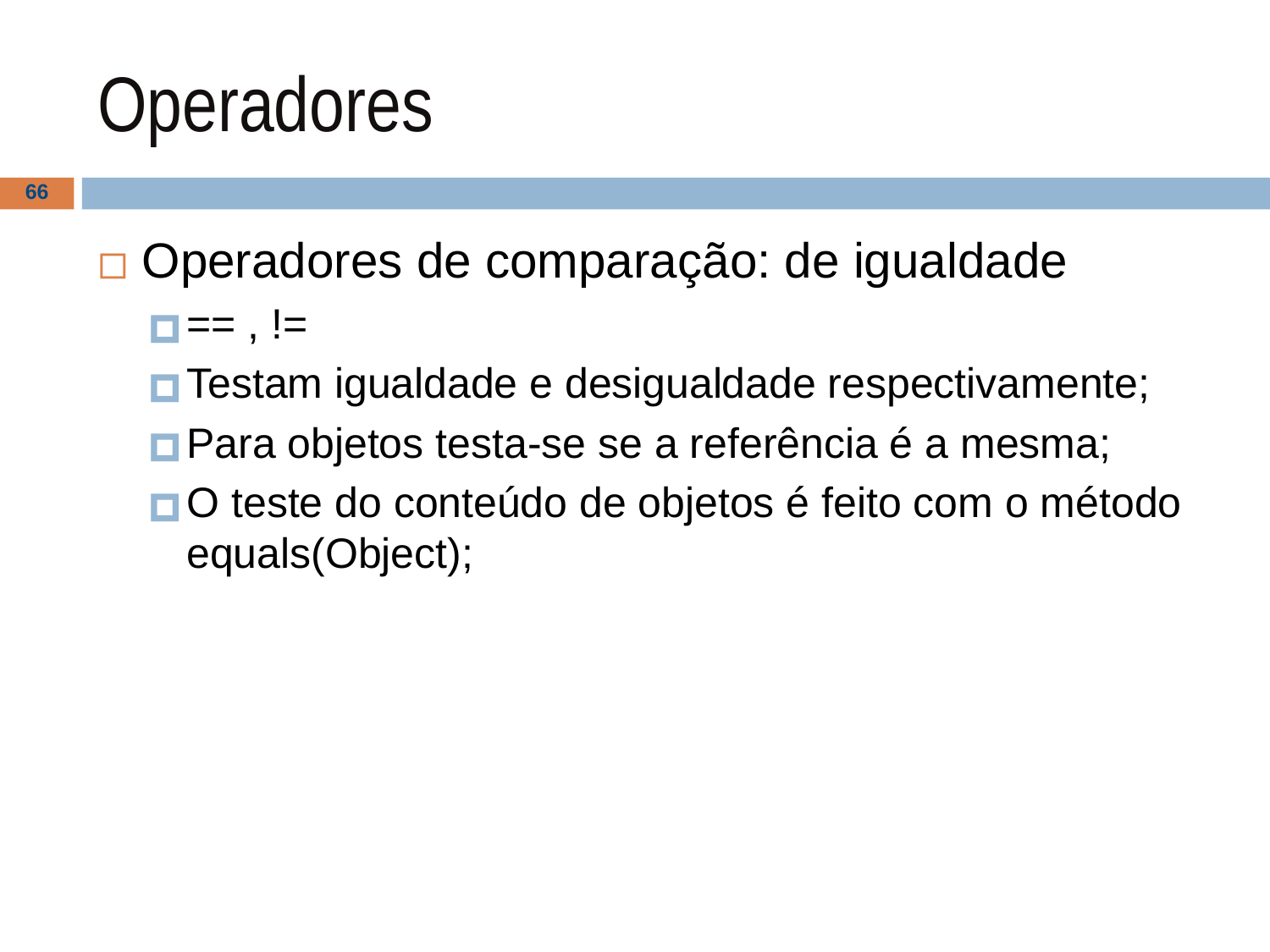

# Operadores
66
Operadores de comparação: de igualdade
== , !=
Testam igualdade e desigualdade respectivamente;
Para objetos testa-se se a referência é a mesma;
O teste do conteúdo de objetos é feito com o método equals(Object);